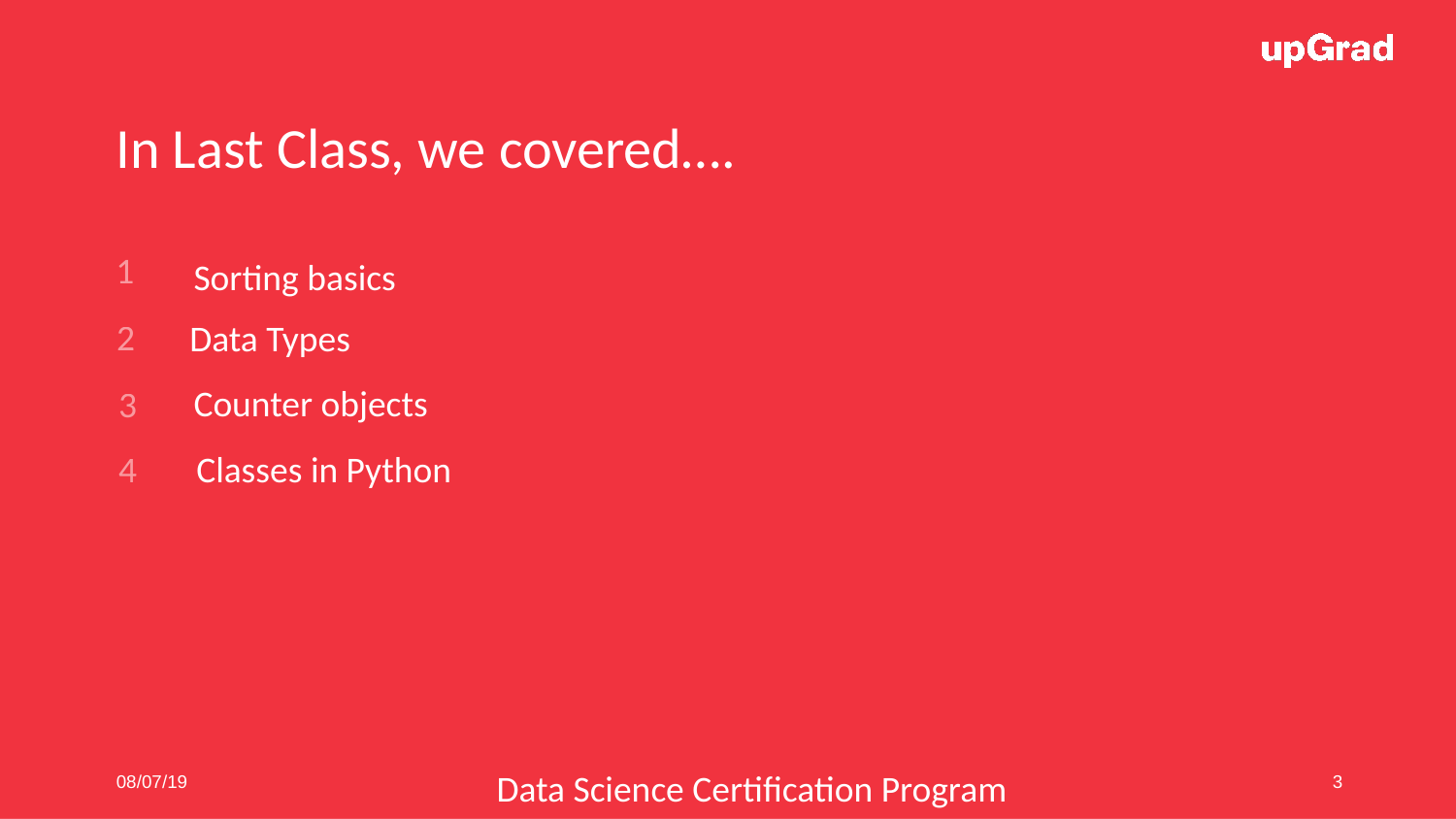

In Last Class, we covered….
1
Sorting basics
2
Data Types
Counter objects
3
4
Classes in Python
08/07/19
Data Science Certification Program
3